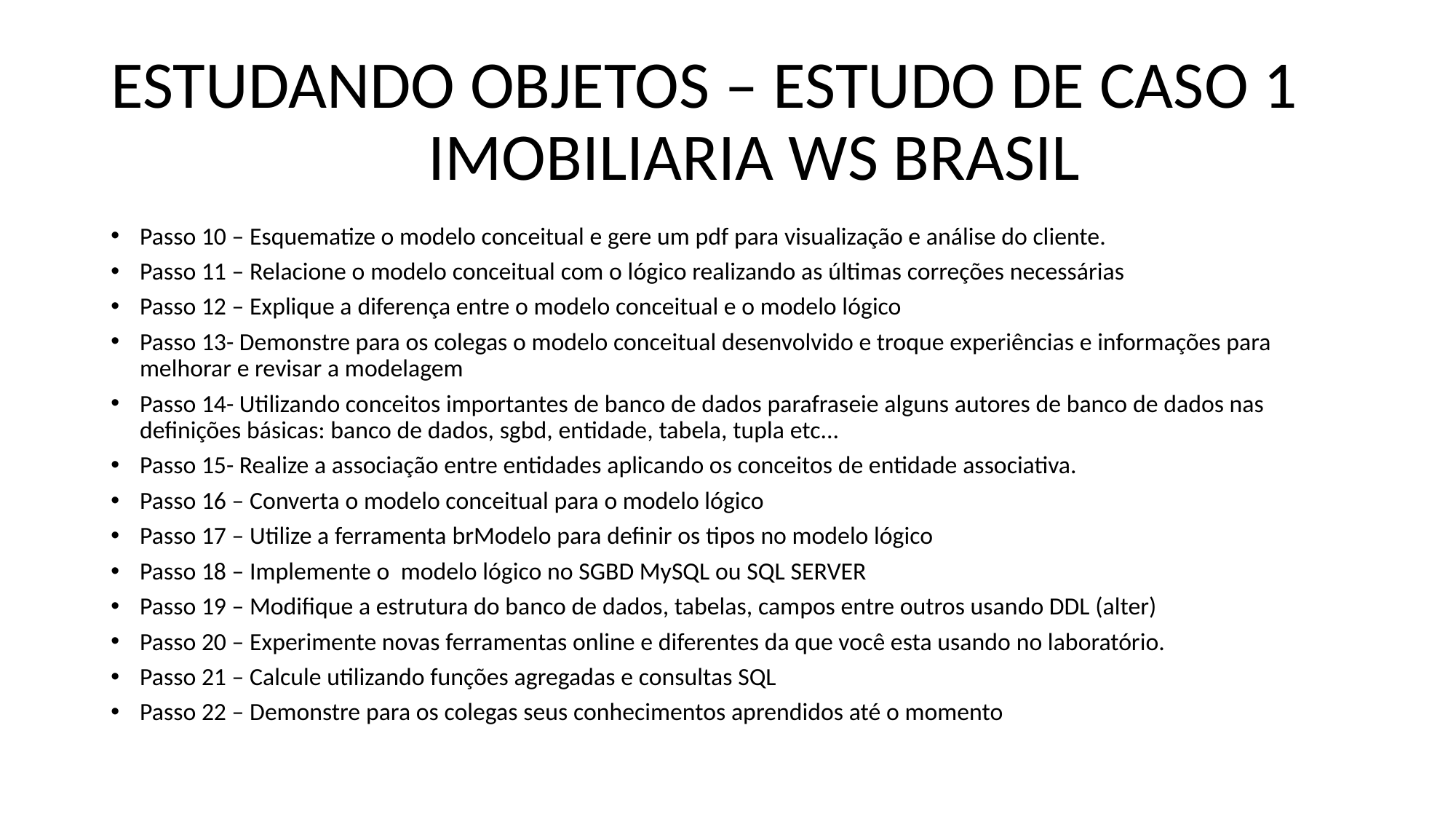

# ESTUDANDO OBJETOS – ESTUDO DE CASO 1 IMOBILIARIA WS BRASIL
Passo 10 – Esquematize o modelo conceitual e gere um pdf para visualização e análise do cliente.
Passo 11 – Relacione o modelo conceitual com o lógico realizando as últimas correções necessárias
Passo 12 – Explique a diferença entre o modelo conceitual e o modelo lógico
Passo 13- Demonstre para os colegas o modelo conceitual desenvolvido e troque experiências e informações para melhorar e revisar a modelagem
Passo 14- Utilizando conceitos importantes de banco de dados parafraseie alguns autores de banco de dados nas definições básicas: banco de dados, sgbd, entidade, tabela, tupla etc...
Passo 15- Realize a associação entre entidades aplicando os conceitos de entidade associativa.
Passo 16 – Converta o modelo conceitual para o modelo lógico
Passo 17 – Utilize a ferramenta brModelo para definir os tipos no modelo lógico
Passo 18 – Implemente o  modelo lógico no SGBD MySQL ou SQL SERVER
Passo 19 – Modifique a estrutura do banco de dados, tabelas, campos entre outros usando DDL (alter)
Passo 20 – Experimente novas ferramentas online e diferentes da que você esta usando no laboratório.
Passo 21 – Calcule utilizando funções agregadas e consultas SQL
Passo 22 – Demonstre para os colegas seus conhecimentos aprendidos até o momento